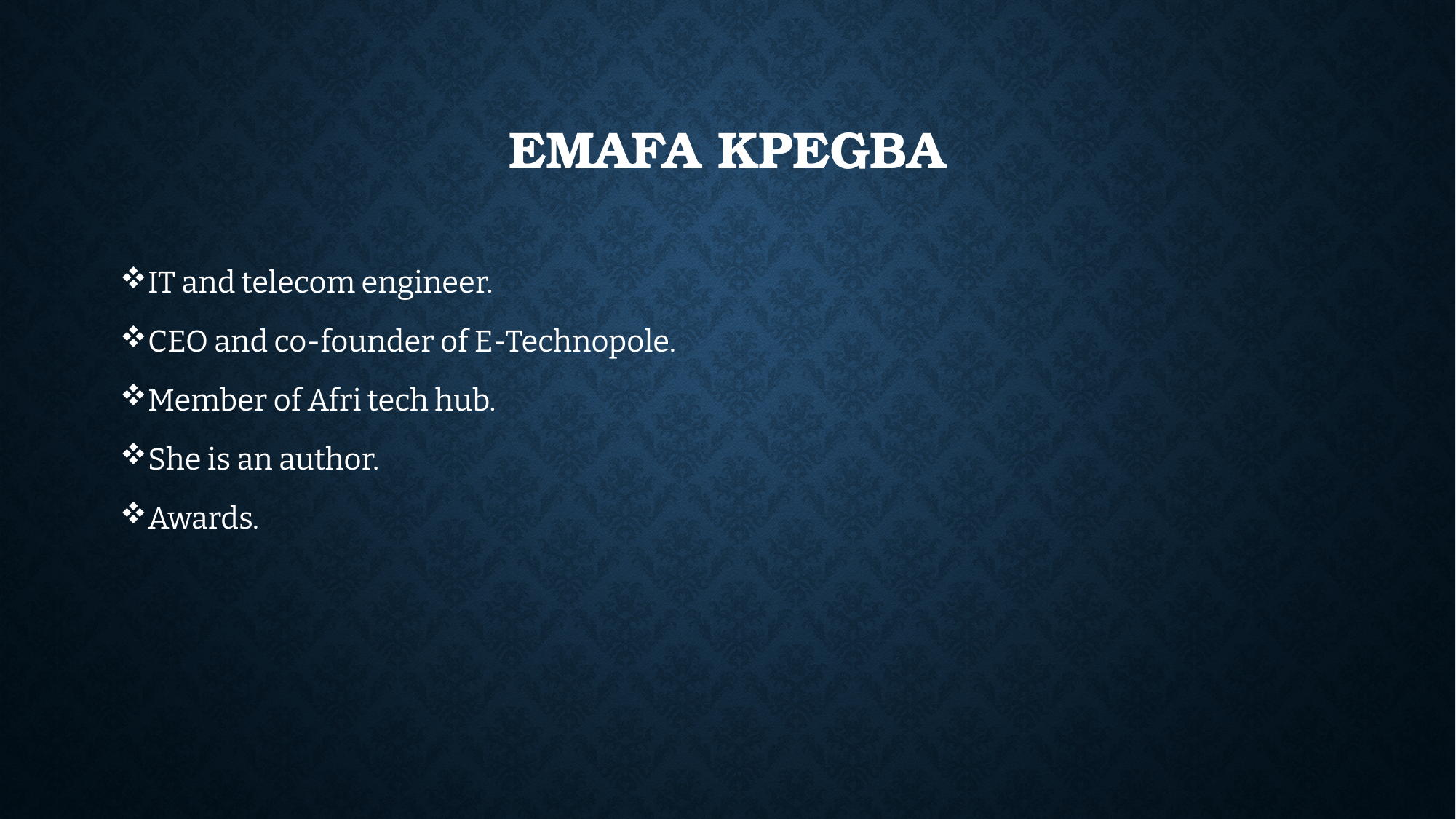

# Emafa kpegba
IT and telecom engineer.
CEO and co-founder of E-Technopole.
Member of Afri tech hub.
She is an author.
Awards.